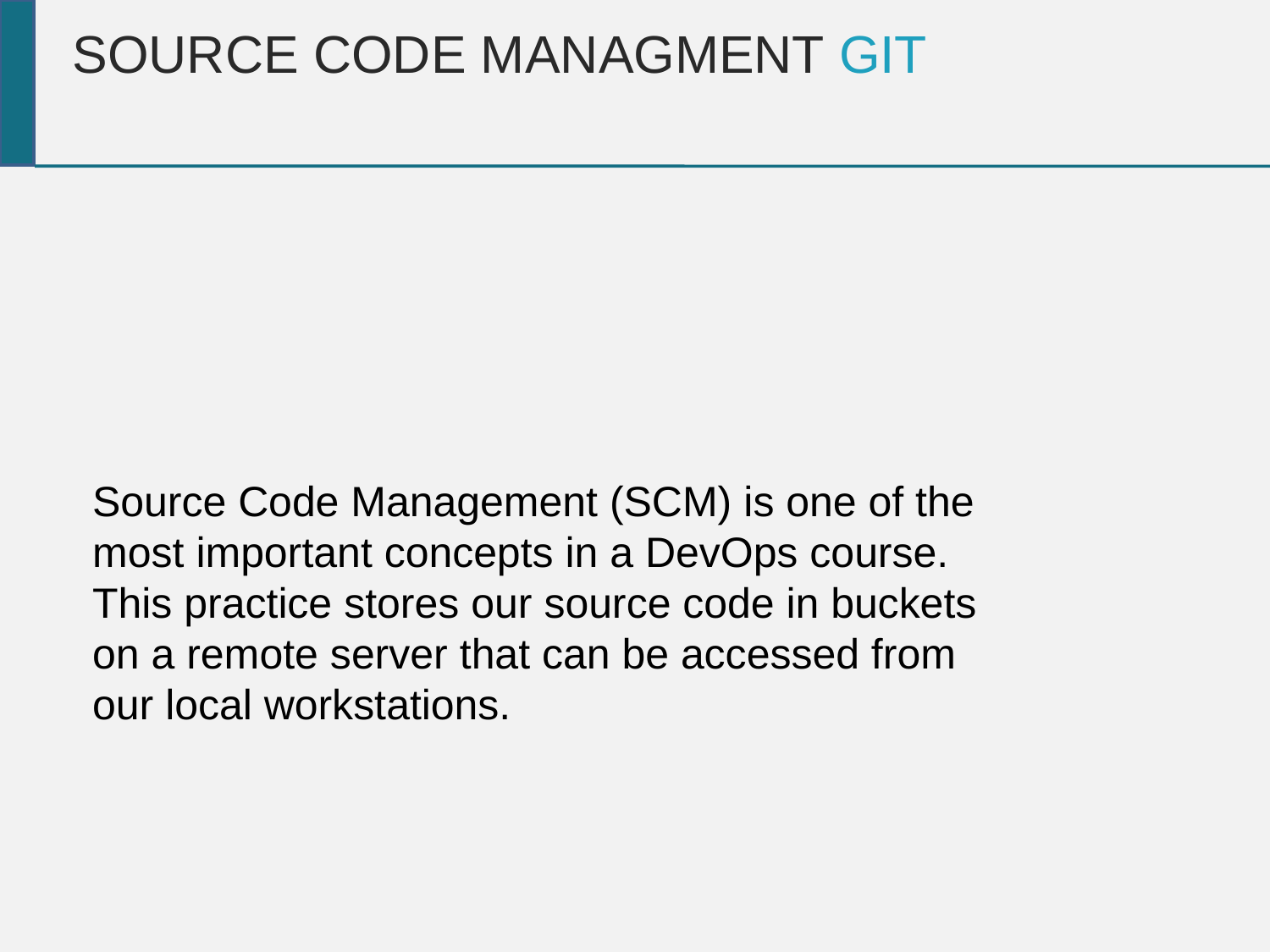

Source CODE Managment GIT

Source Code Management (SCM) is one of the most important concepts in a DevOps course.  This practice stores our source code in buckets on a remote server that can be accessed from our local workstations.